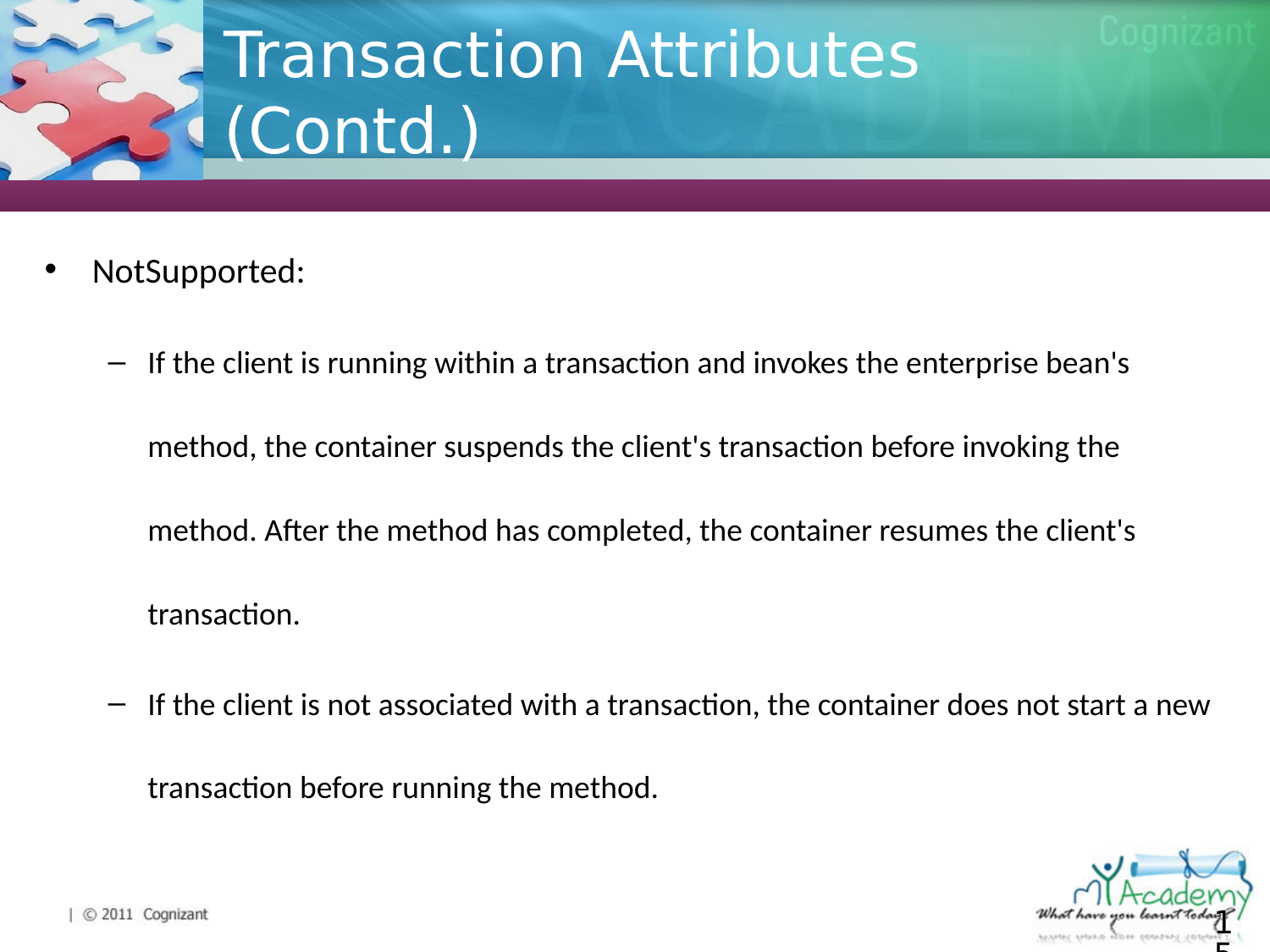

# Transaction Attributes (Contd.)
NotSupported:
If the client is running within a transaction and invokes the enterprise bean's method, the container suspends the client's transaction before invoking the method. After the method has completed, the container resumes the client's transaction.
If the client is not associated with a transaction, the container does not start a new transaction before running the method.
15